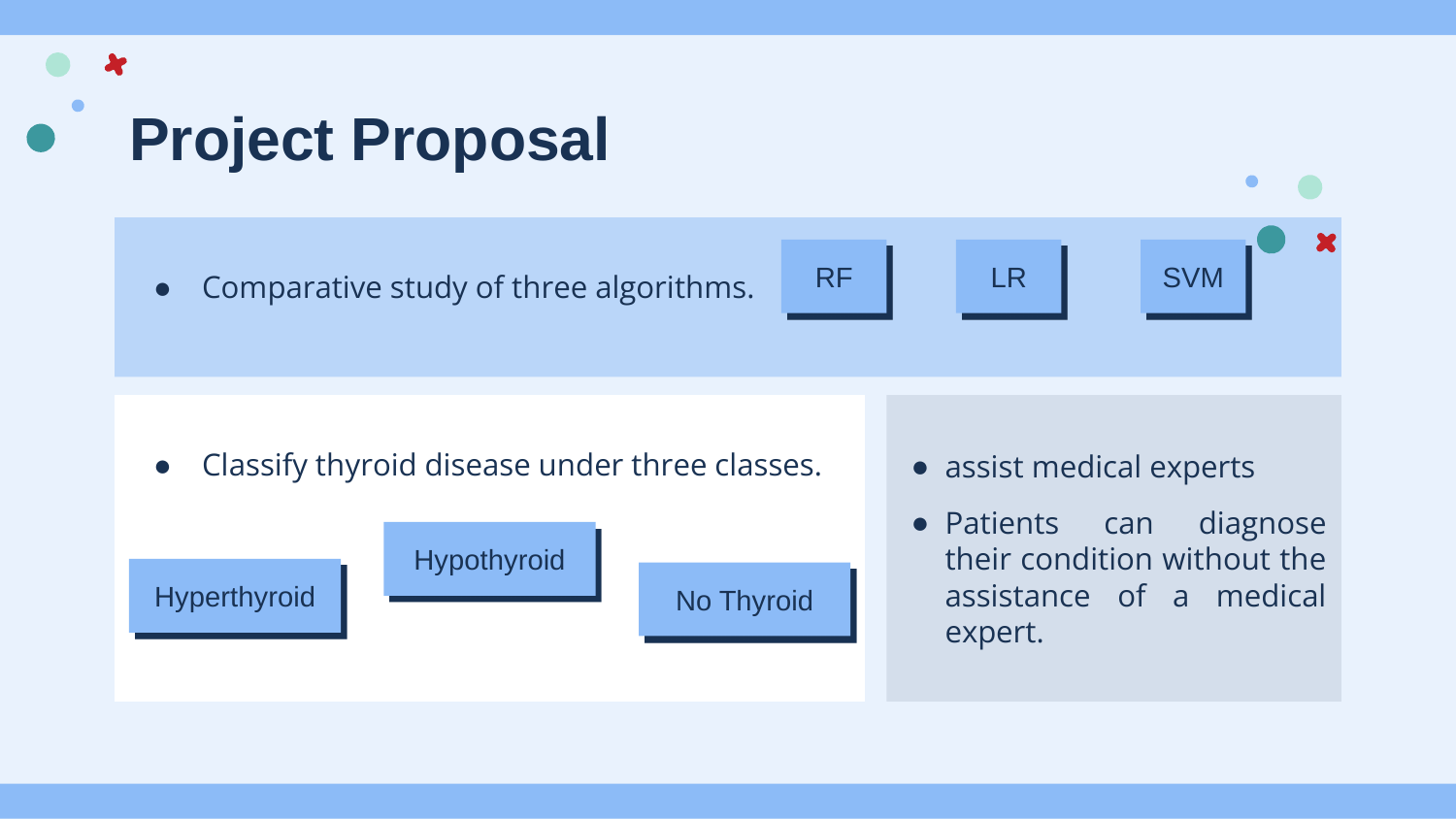

# Project Proposal

Comparative study of three algorithms.
RF
LR
SVM
Classify thyroid disease under three classes.
assist medical experts
Patients can diagnose their condition without the assistance of a medical expert.
Hypothyroid
Hyperthyroid
No Thyroid